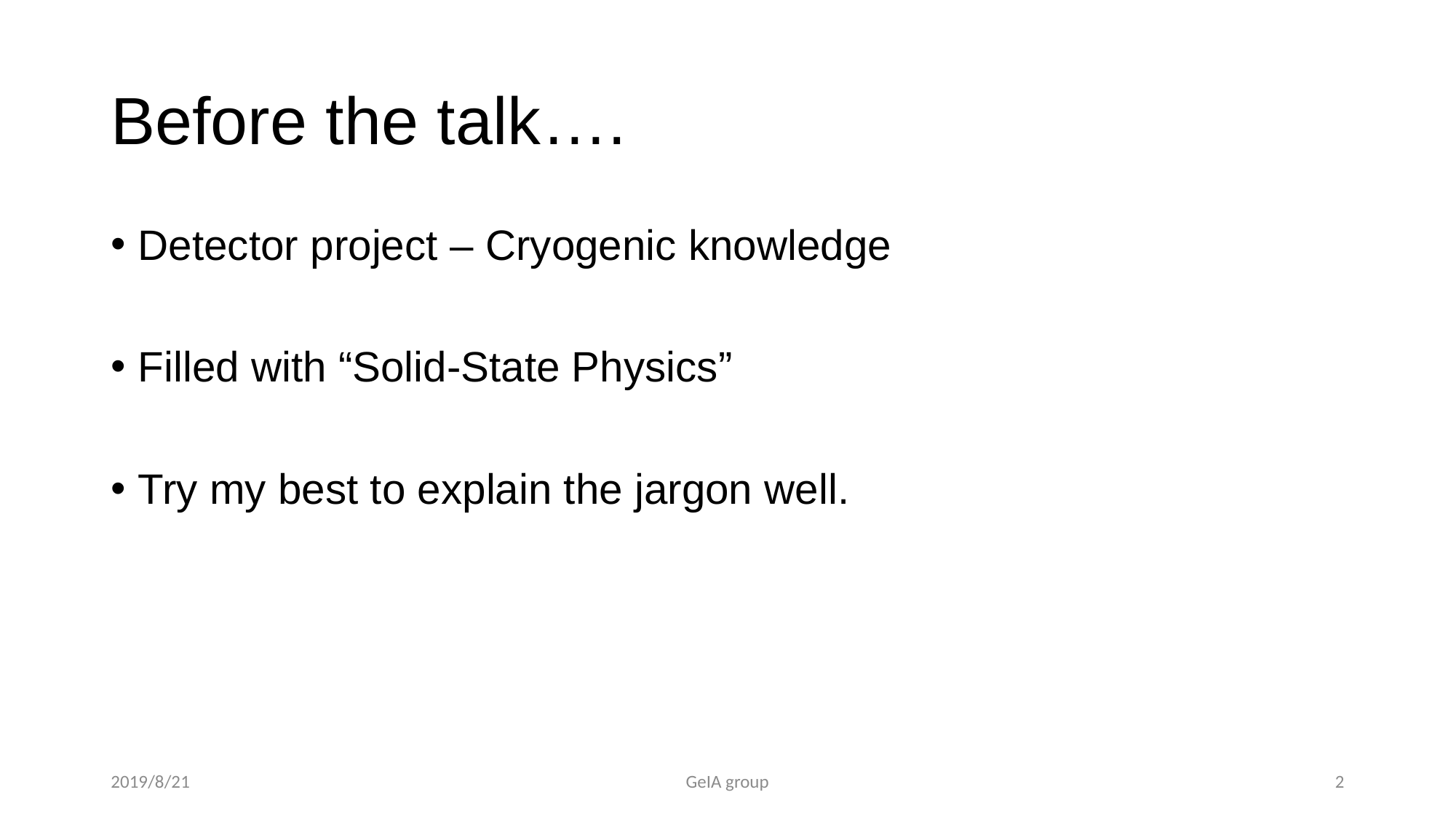

# Before the talk….
Detector project – Cryogenic knowledge

Filled with “Solid-State Physics”

Try my best to explain the jargon well.

2019/8/21
GeIA group
2